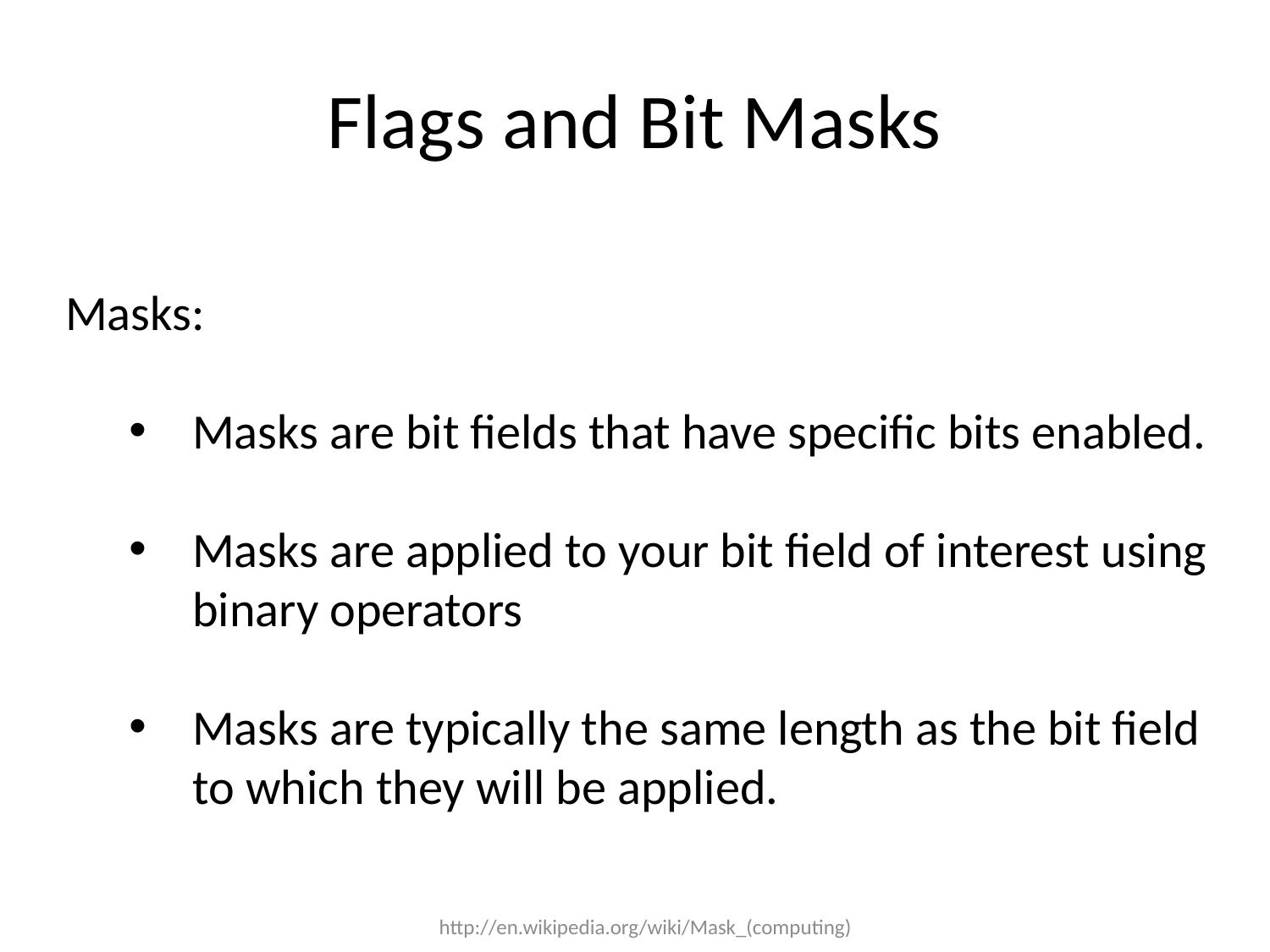

# Flags and Bit Masks
Masks:

Masks are bit fields that have specific bits enabled.

Masks are applied to your bit field of interest using binary operators

Masks are typically the same length as the bit field to which they will be applied.

http://en.wikipedia.org/wiki/Mask_(computing)